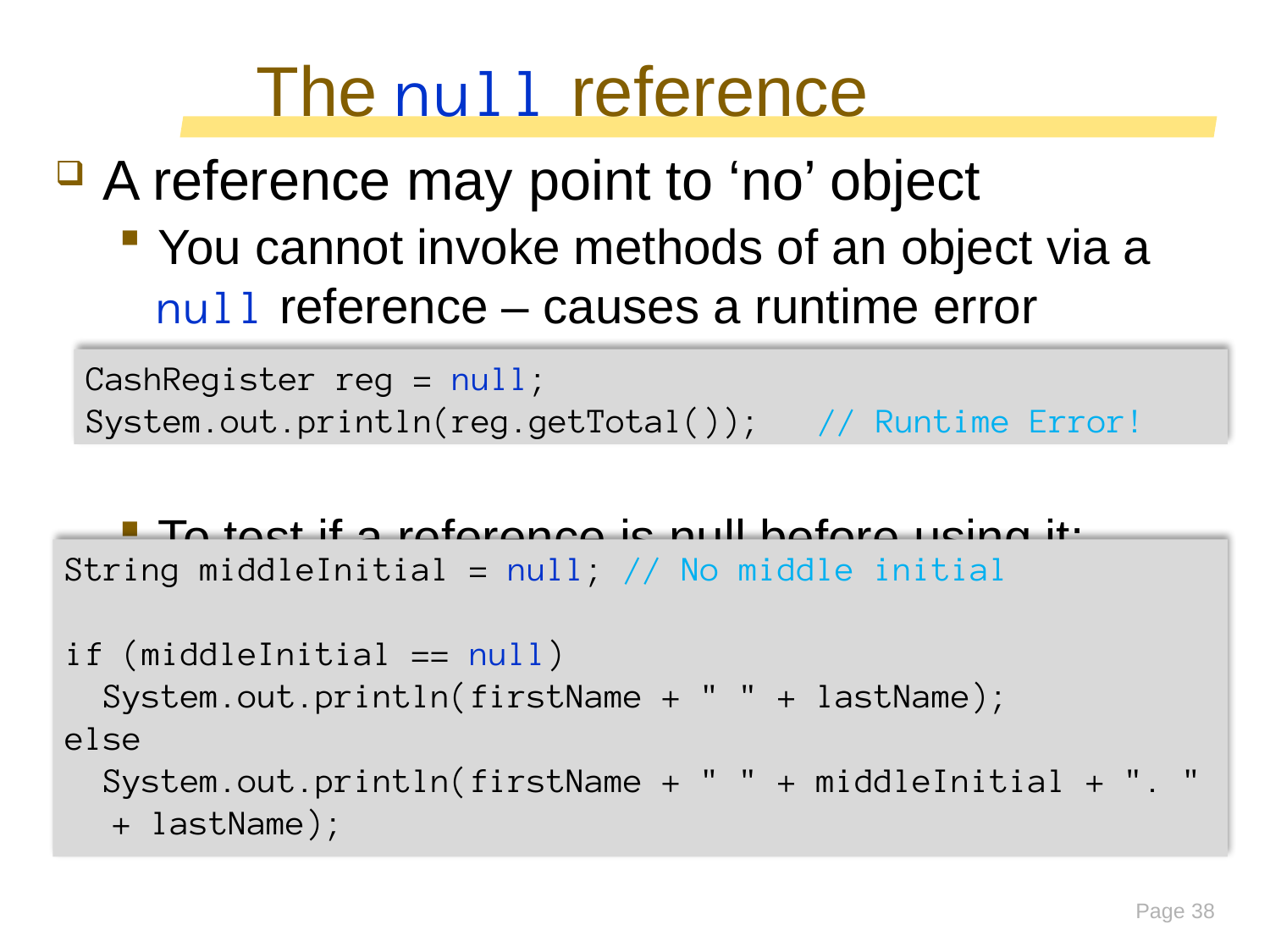

# The null reference
A reference may point to ‘no’ object
You cannot invoke methods of an object via a null reference – causes a runtime error

To test if a reference is null before using it:
CashRegister reg = null;
System.out.println(reg.getTotal());   // Runtime Error!
String middleInitial = null; // No middle initial

if (middleInitial == null)
  System.out.println(firstName + " " + lastName);
else
  System.out.println(firstName + " " + middleInitial + ". " + lastName);

Page 38